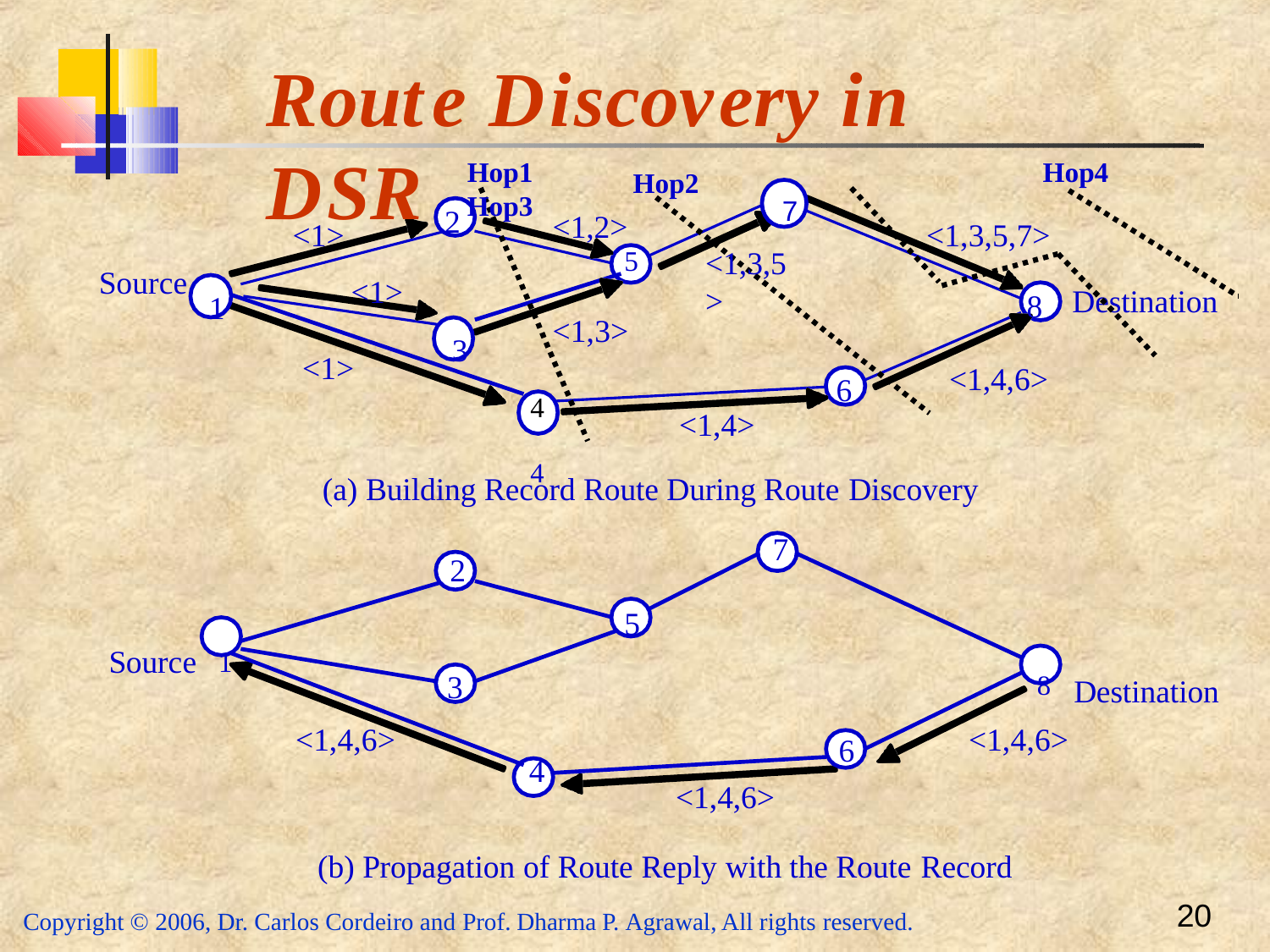

# Route	Discovery	in	DSR

Hop1	Hop3
Hop4
Hop2
7
<1,3,5>

2
<1,2>
5

<1>
<1,3,5,7>

Source
1
<1>

Destination
8
1
<1,3>

3
<1>
<1,4,6>
6
44

<1,4>
(a) Building Record Route During Route Discovery
7

2

5
Source	1

8	Destination

3

<1,4,6>
<1,4,6>

6
4

<1,4,6>
(b) Propagation of Route Reply with the Route Record
20
Copyright © 2006, Dr. Carlos Cordeiro and Prof. Dharma P. Agrawal, All rights reserved.